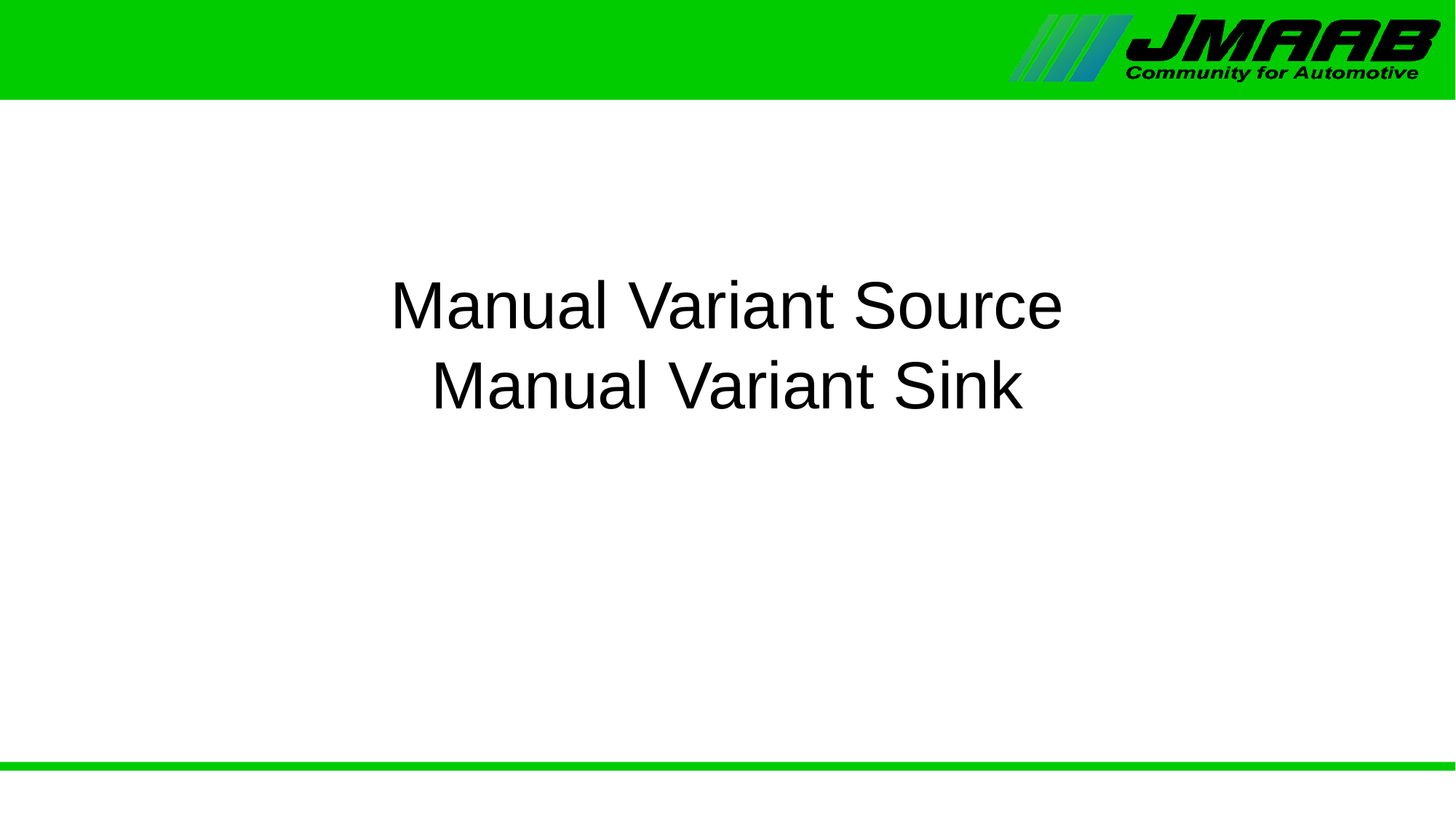

# Manual Variant Source Manual Variant Sink